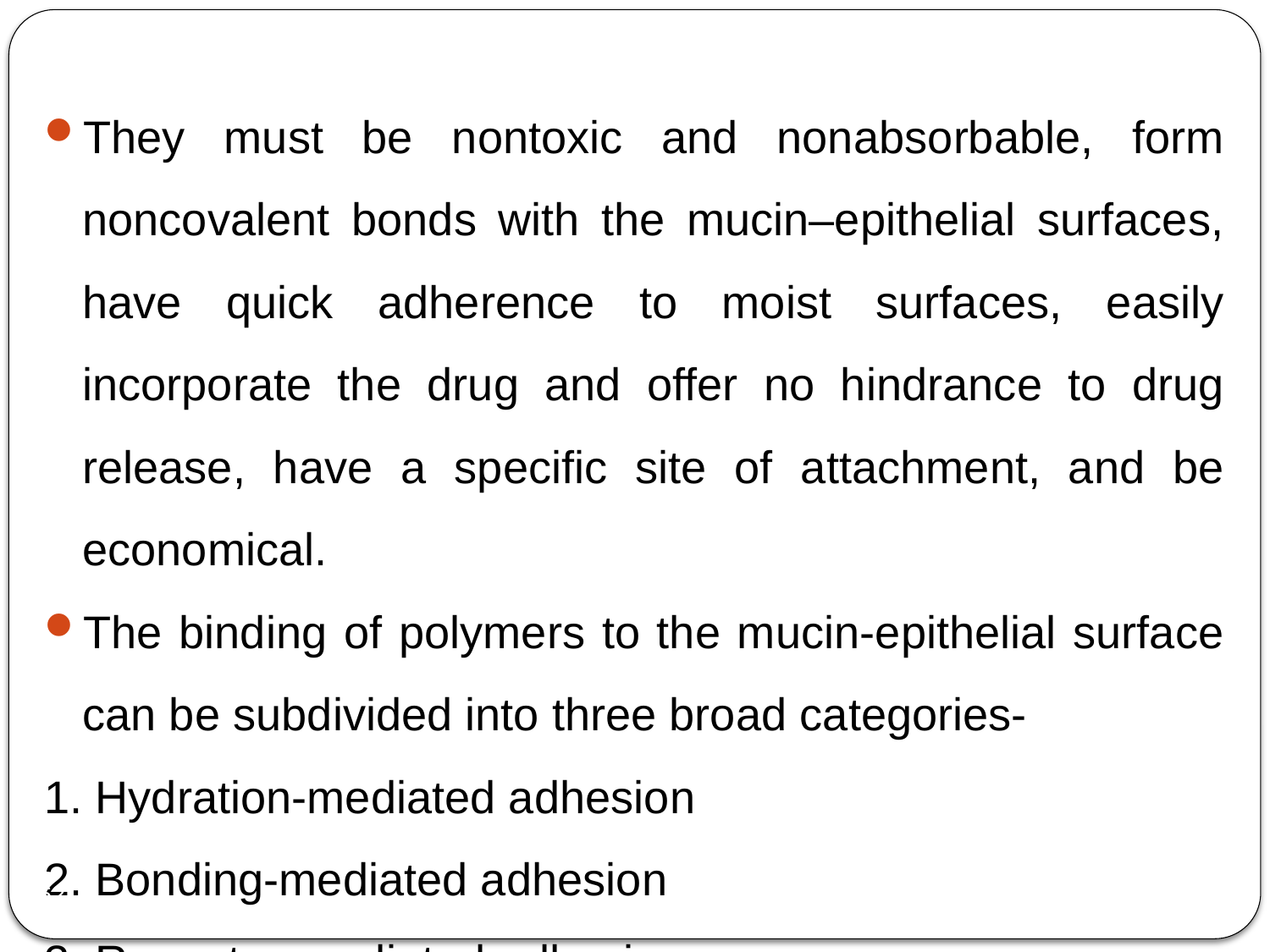

They must be nontoxic and nonabsorbable, form noncovalent bonds with the mucin–epithelial surfaces, have quick adherence to moist surfaces, easily incorporate the drug and offer no hindrance to drug release, have a specific site of attachment, and be economical.
The binding of polymers to the mucin-epithelial surface can be subdivided into three broad categories-
1. Hydration-mediated adhesion
2. Bonding-mediated adhesion
3. Receptor-mediated adhesion
62